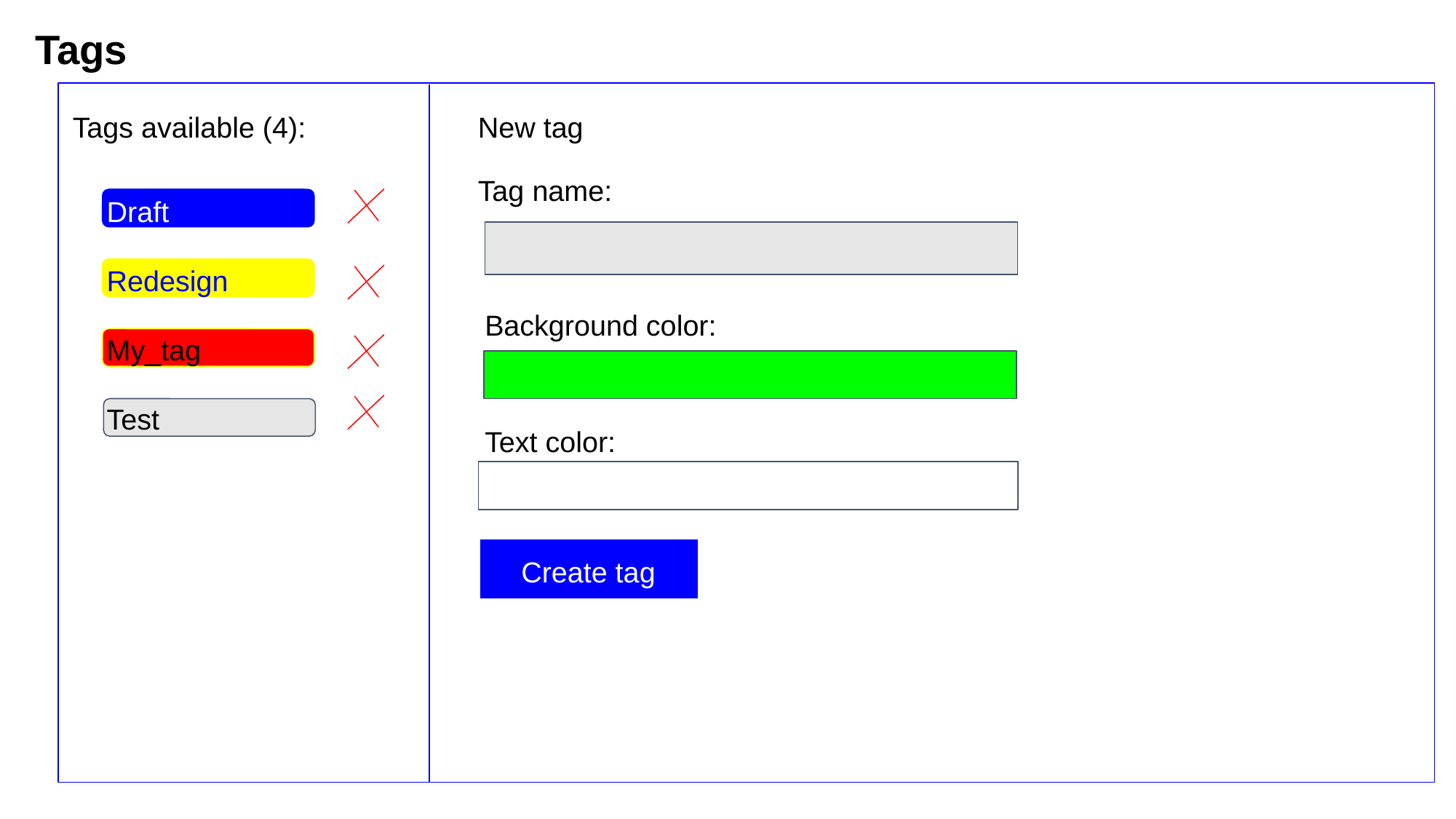

Tags

Tags available (4):
New tag
Tag name:
Draft

Redesign

My_tag

Test

Background color:

Text color:

Create tag